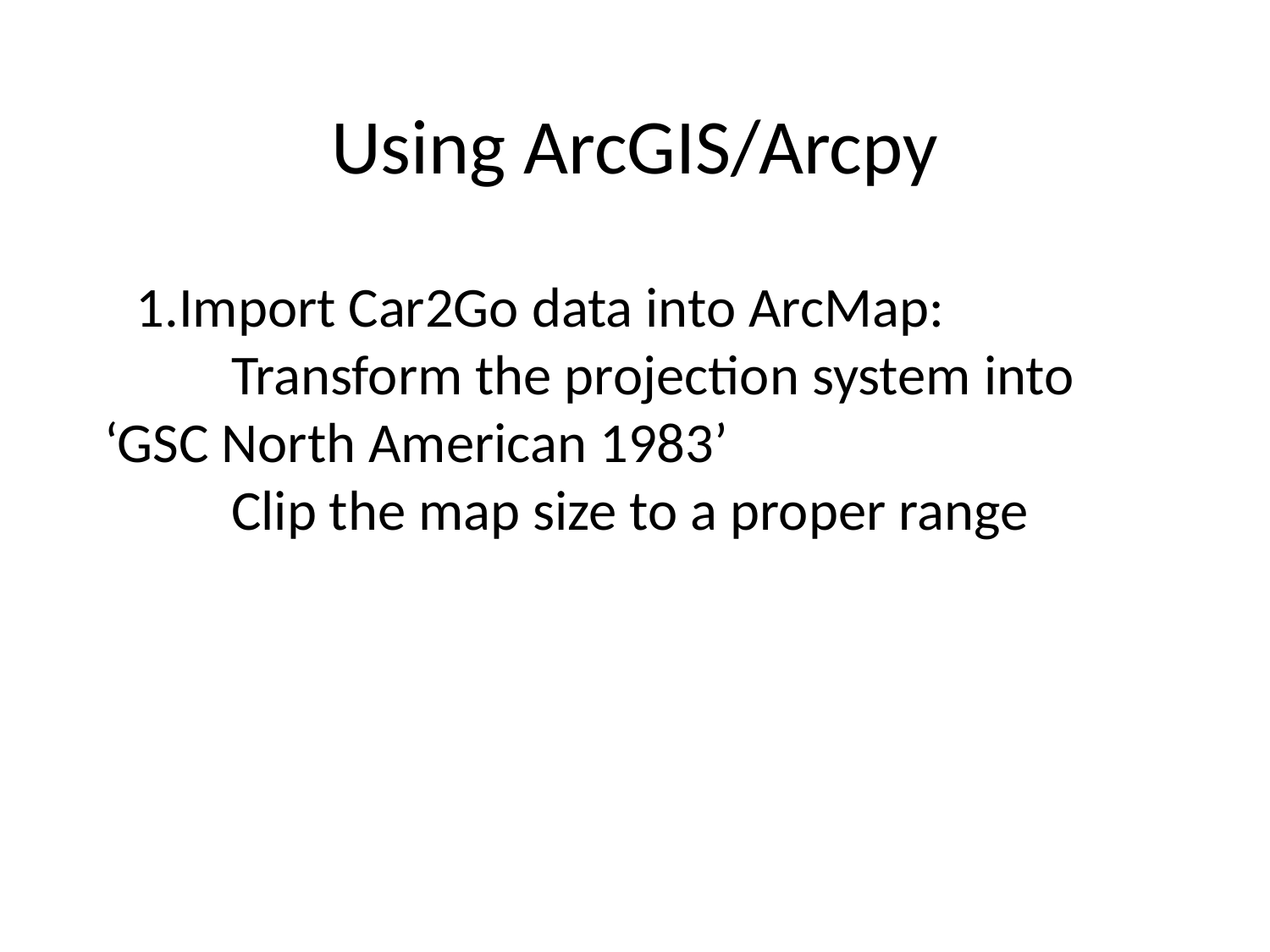

# Using ArcGIS/Arcpy
Import Car2Go data into ArcMap:
	Transform the projection system into ‘GSC North American 1983’
	Clip the map size to a proper range